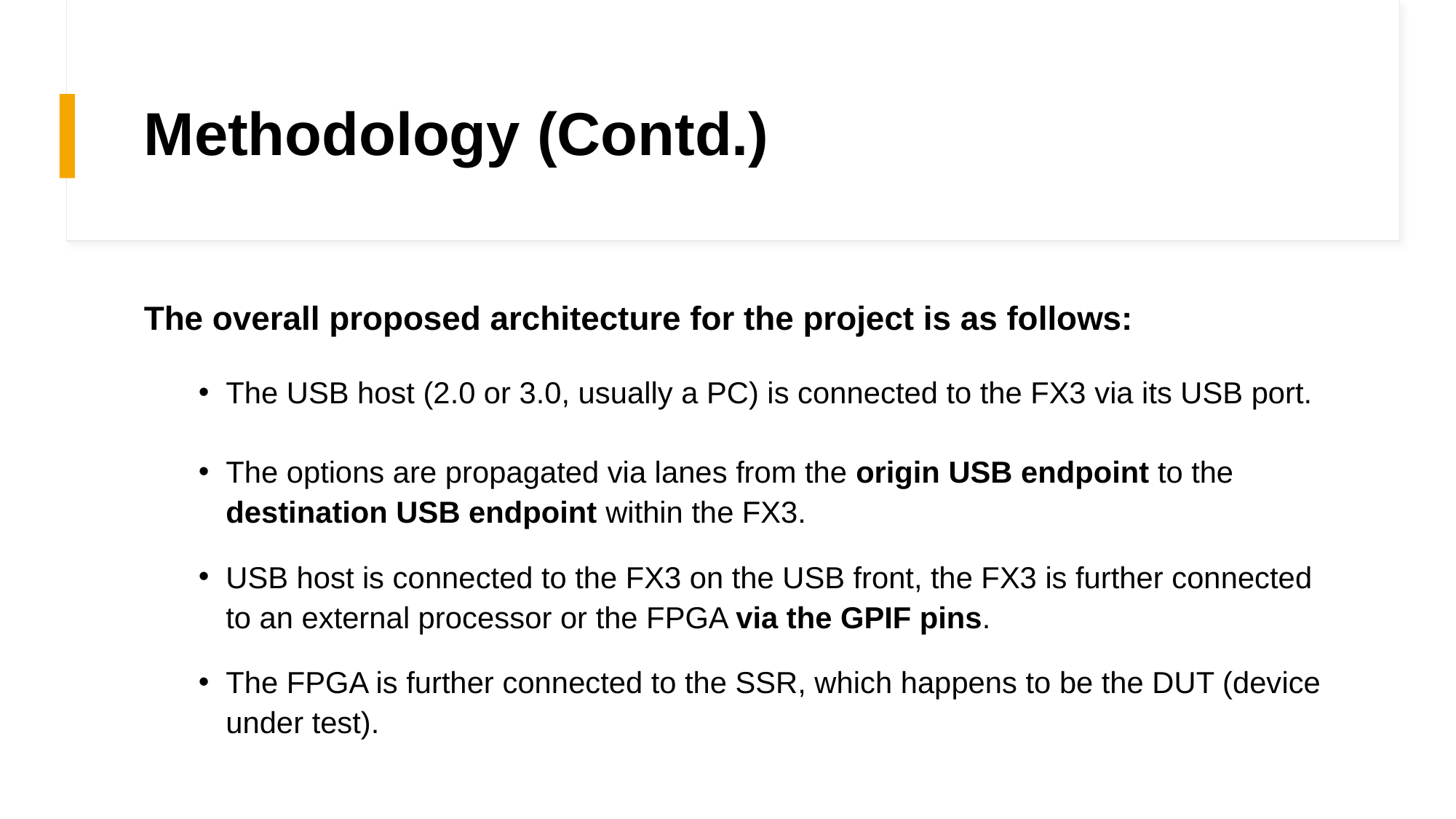

# Methodology (Contd.)
The overall proposed architecture for the project is as follows:

The USB host (2.0 or 3.0, usually a PC) is connected to the FX3 via its USB port.

The options are propagated via lanes from the origin USB endpoint to the destination USB endpoint within the FX3.

USB host is connected to the FX3 on the USB front, the FX3 is further connected to an external processor or the FPGA via the GPIF pins.

The FPGA is further connected to the SSR, which happens to be the DUT (device under test).